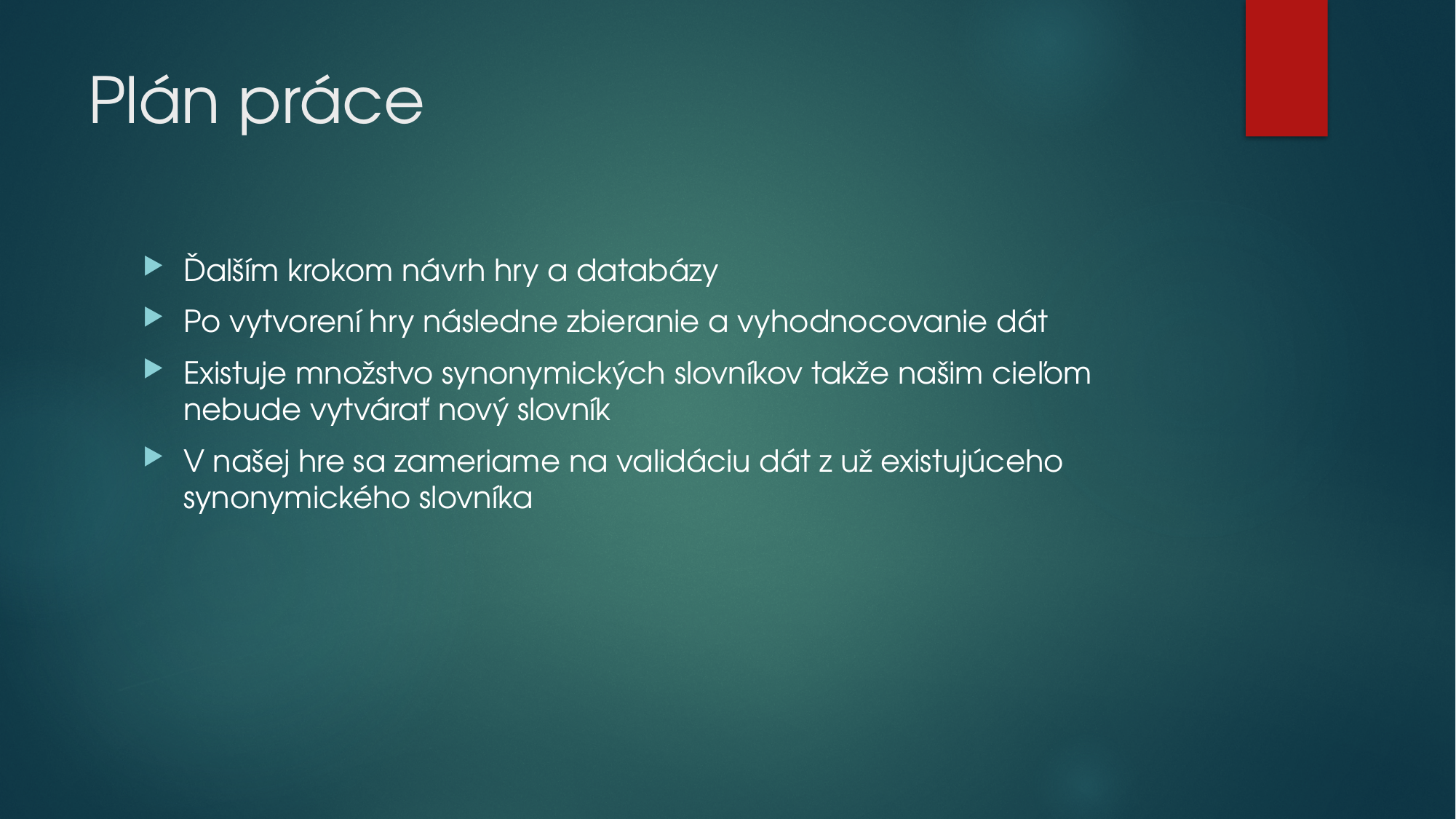

# Plán práce
Ďalším krokom návrh hry a databázy
Po vytvorení hry následne zbieranie a vyhodnocovanie dát
Existuje množstvo synonymických slovníkov takže našim cieľom nebude vytvárať nový slovník
V našej hre sa zameriame na validáciu dát z už existujúceho synonymického slovníka